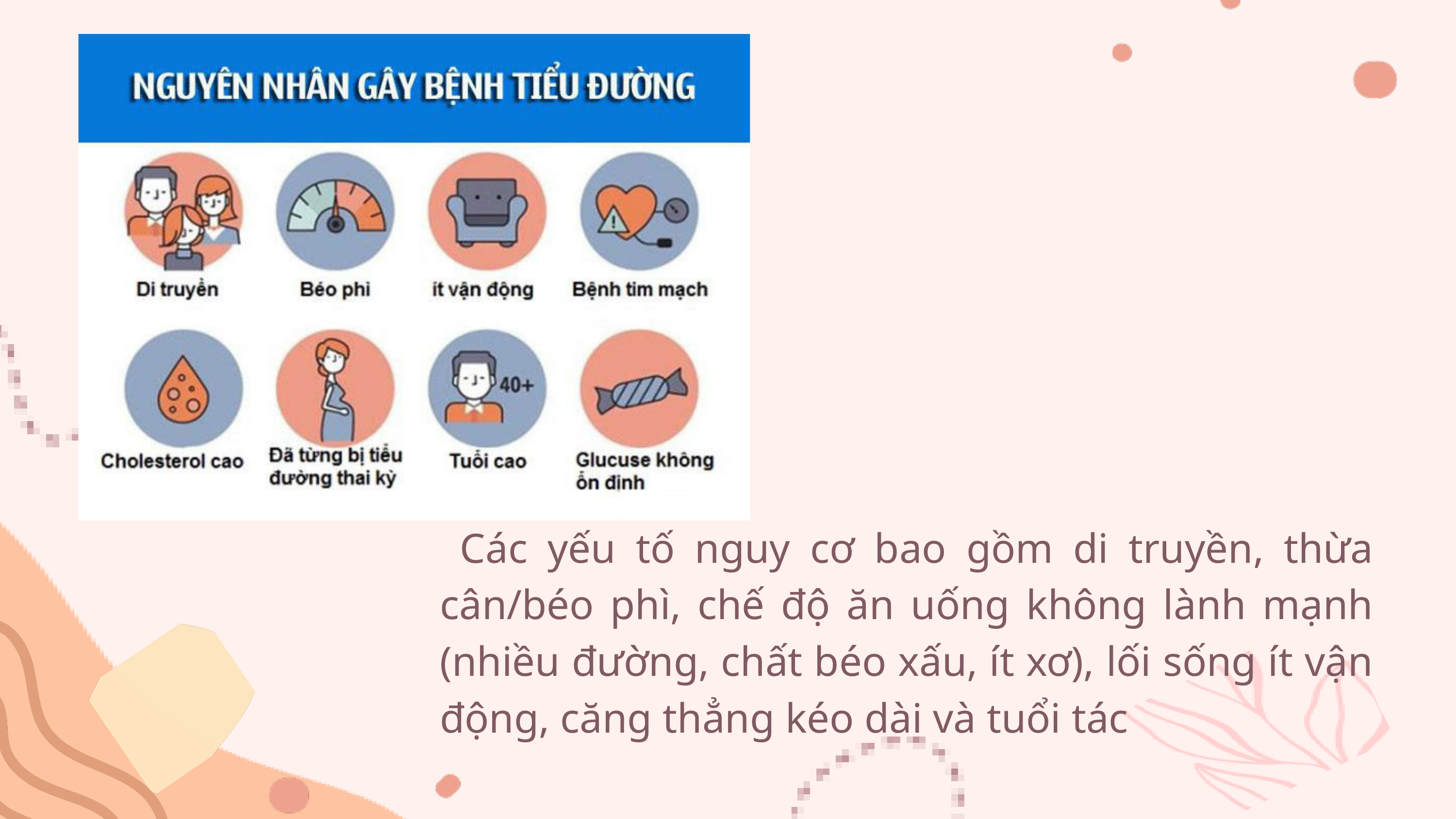

Các yếu tố nguy cơ bao gồm di truyền, thừa cân/béo phì, chế độ ăn uống không lành mạnh (nhiều đường, chất béo xấu, ít xơ), lối sống ít vận động, căng thẳng kéo dài và tuổi tác